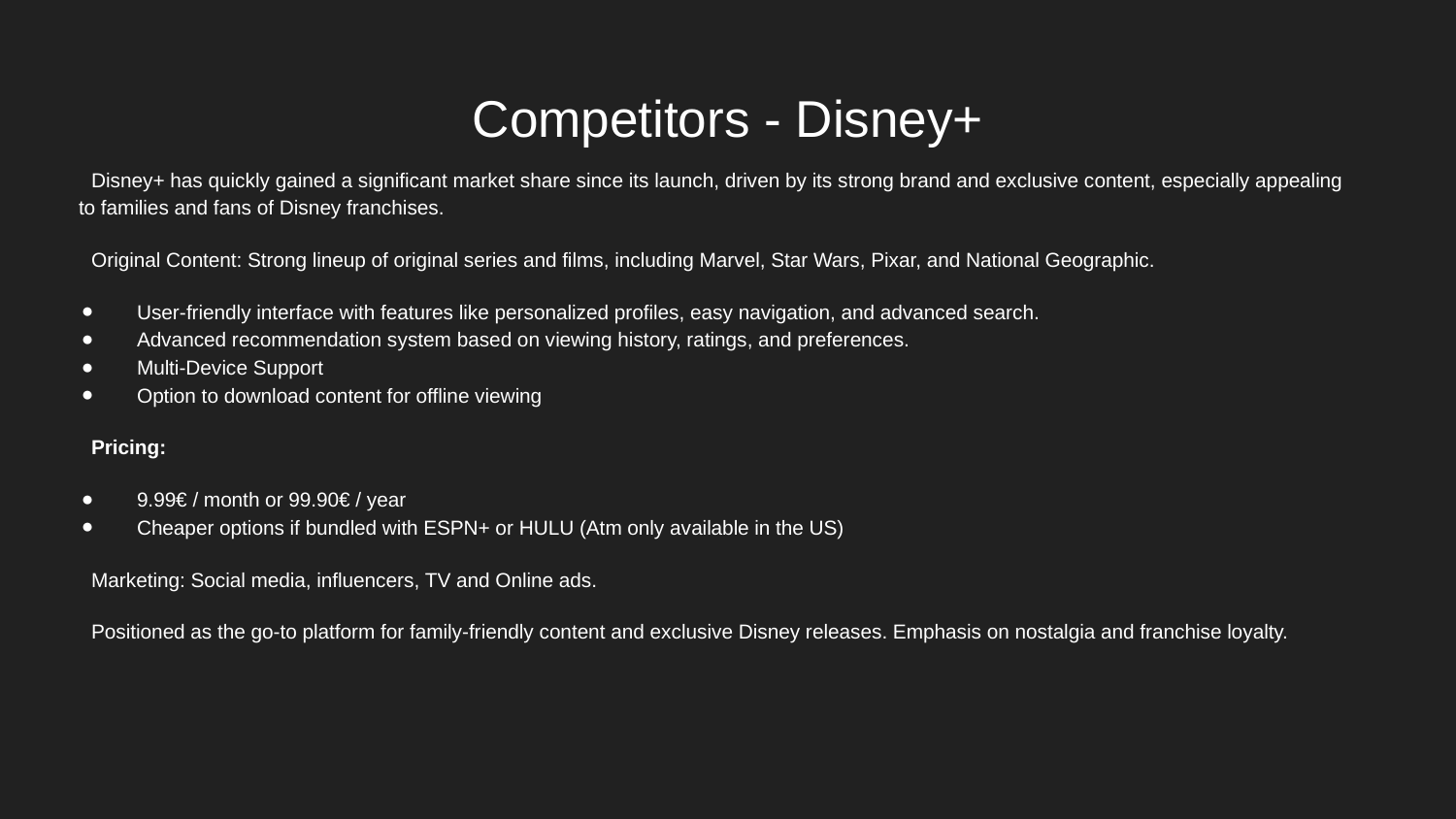

# Competitors - Disney+
Disney+ has quickly gained a significant market share since its launch, driven by its strong brand and exclusive content, especially appealing to families and fans of Disney franchises.
Original Content: Strong lineup of original series and films, including Marvel, Star Wars, Pixar, and National Geographic.
User-friendly interface with features like personalized profiles, easy navigation, and advanced search.
Advanced recommendation system based on viewing history, ratings, and preferences.
Multi-Device Support
Option to download content for offline viewing
Pricing:
9.99€ / month or 99.90€ / year
Cheaper options if bundled with ESPN+ or HULU (Atm only available in the US)
Marketing: Social media, influencers, TV and Online ads.
Positioned as the go-to platform for family-friendly content and exclusive Disney releases. Emphasis on nostalgia and franchise loyalty.